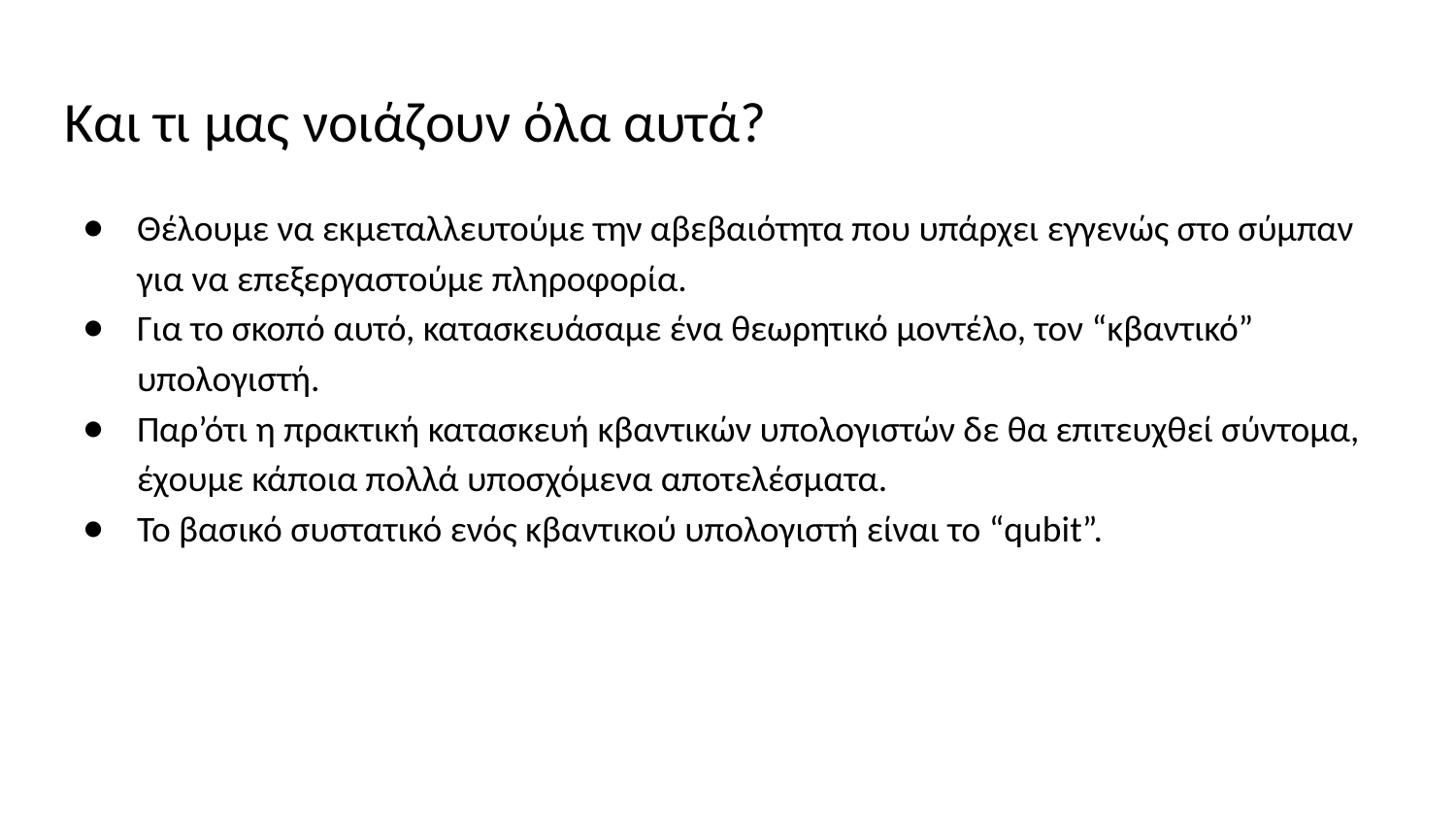

# Και τι μας νοιάζουν όλα αυτά?
Θέλουμε να εκμεταλλευτούμε την αβεβαιότητα που υπάρχει εγγενώς στο σύμπαν για να επεξεργαστούμε πληροφορία.
Για το σκοπό αυτό, κατασκευάσαμε ένα θεωρητικό μοντέλο, τον “κβαντικό” υπολογιστή.
Παρ’ότι η πρακτική κατασκευή κβαντικών υπολογιστών δε θα επιτευχθεί σύντομα, έχουμε κάποια πολλά υποσχόμενα αποτελέσματα.
Το βασικό συστατικό ενός κβαντικού υπολογιστή είναι το “qubit”.